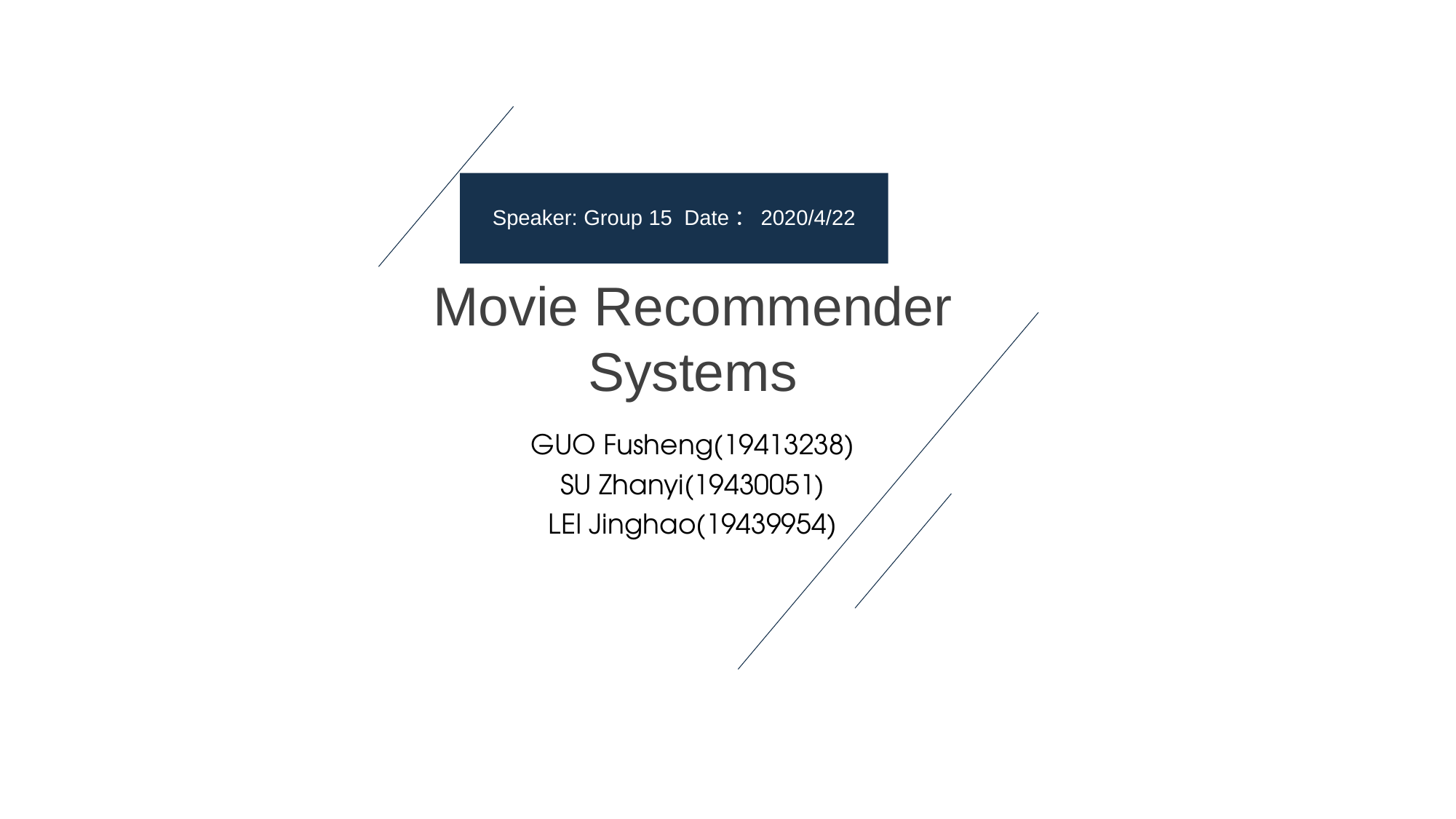

Speaker: Group 15  Date：2020/4/22
Movie Recommender Systems
GUO Fusheng(19413238)
SU Zhanyi(19430051)
LEI Jinghao(19439954)